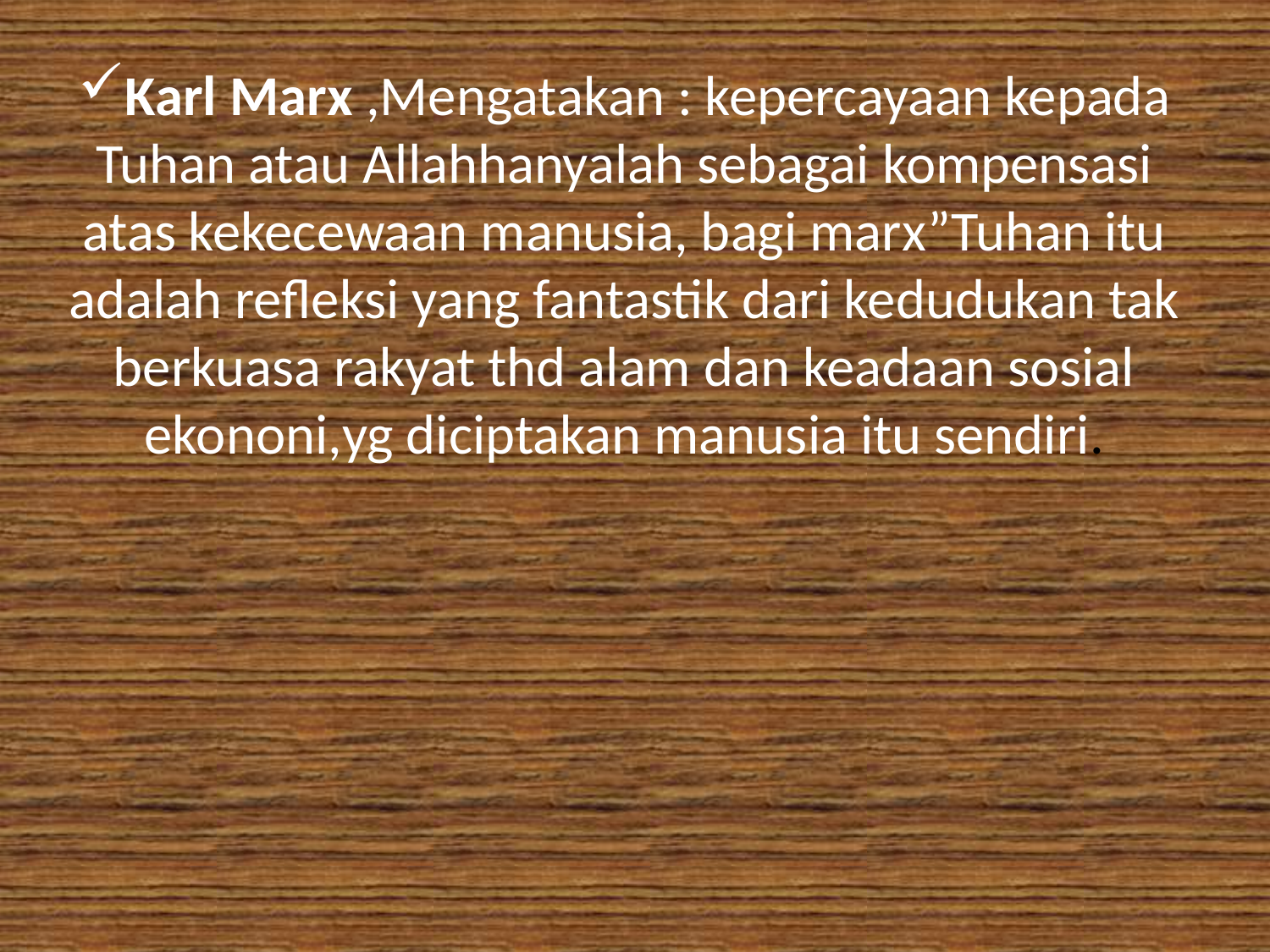

Karl Marx ,Mengatakan : kepercayaan kepada Tuhan atau Allahhanyalah sebagai kompensasi atas kekecewaan manusia, bagi marx”Tuhan itu adalah refleksi yang fantastik dari kedudukan tak berkuasa rakyat thd alam dan keadaan sosial ekononi,yg diciptakan manusia itu sendiri.